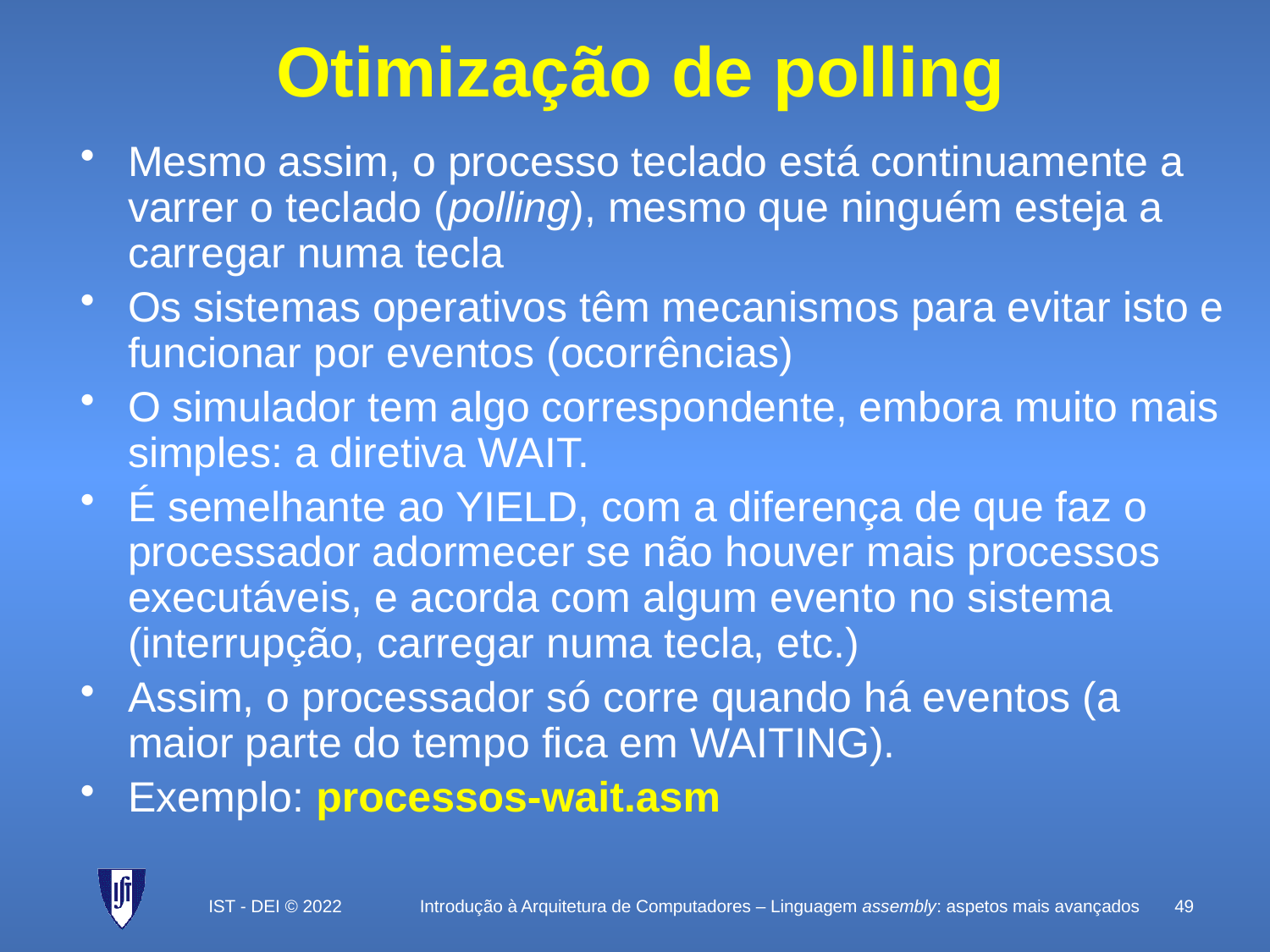

# Otimização de polling
Mesmo assim, o processo teclado está continuamente a varrer o teclado (polling), mesmo que ninguém esteja a carregar numa tecla
Os sistemas operativos têm mecanismos para evitar isto e funcionar por eventos (ocorrências)
O simulador tem algo correspondente, embora muito mais simples: a diretiva WAIT.
É semelhante ao YIELD, com a diferença de que faz o processador adormecer se não houver mais processos executáveis, e acorda com algum evento no sistema (interrupção, carregar numa tecla, etc.)
Assim, o processador só corre quando há eventos (a maior parte do tempo fica em WAITING).
Exemplo: processos-wait.asm
IST - DEI © 2022